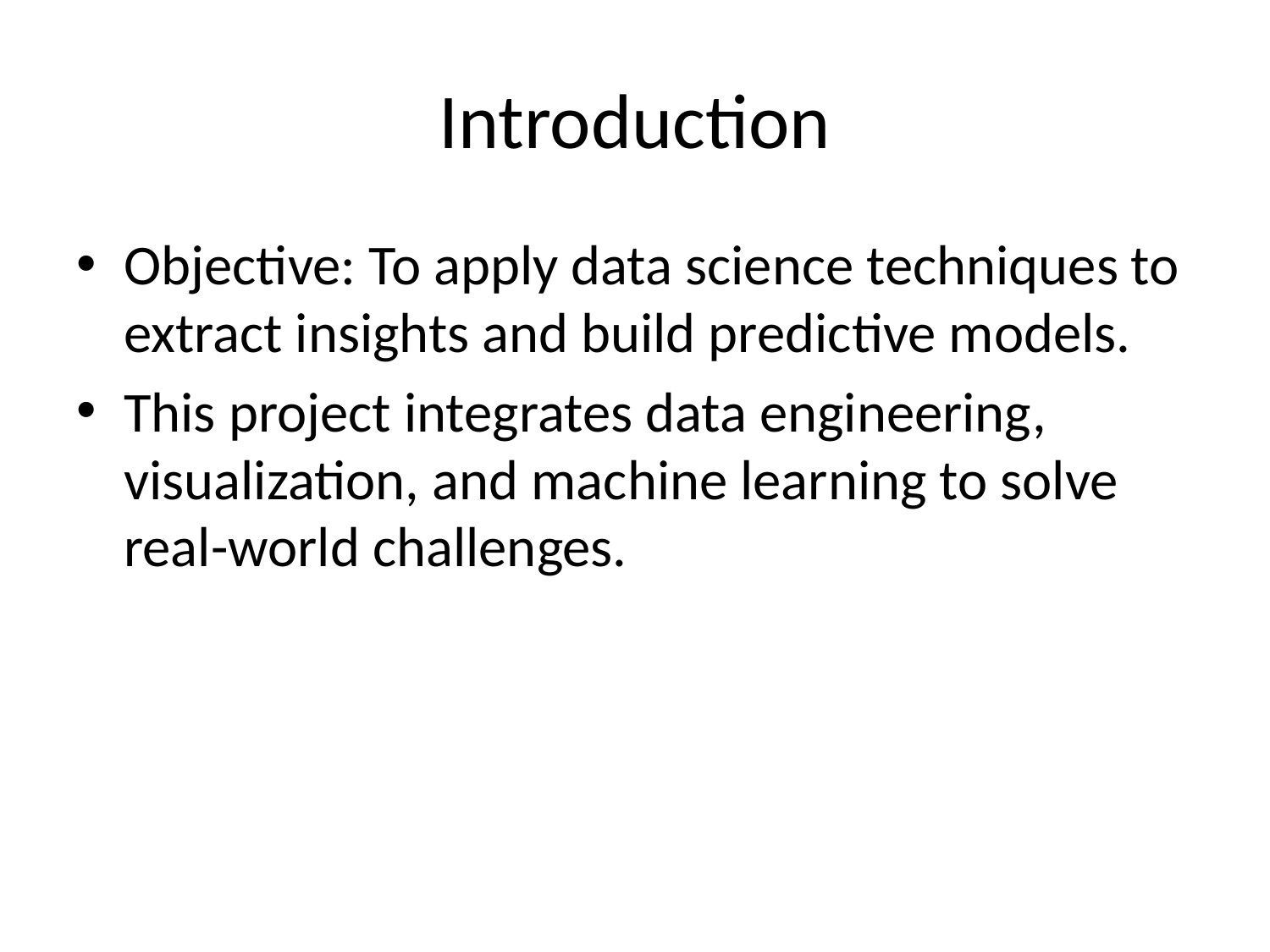

# Introduction
Objective: To apply data science techniques to extract insights and build predictive models.
This project integrates data engineering, visualization, and machine learning to solve real-world challenges.